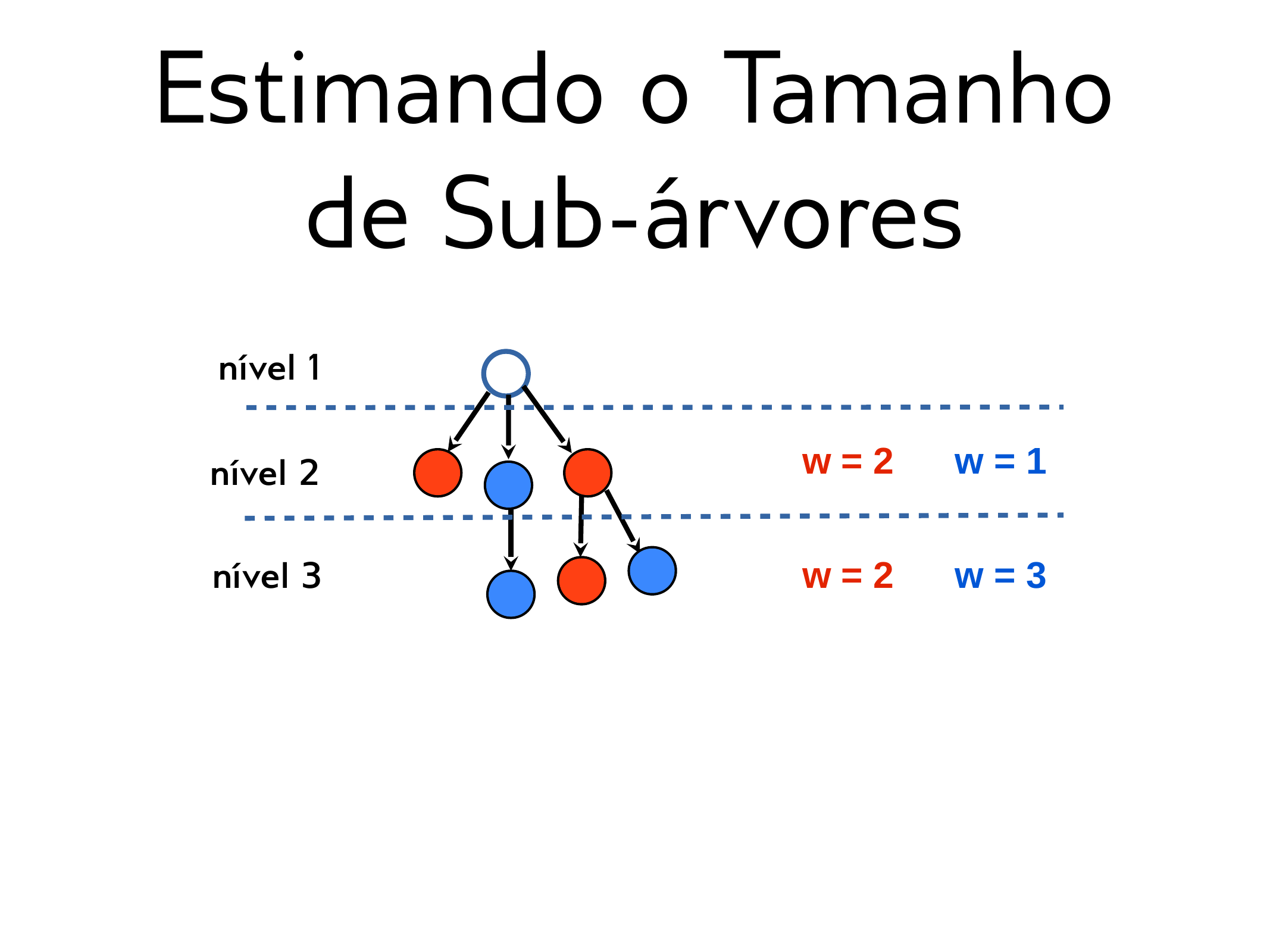

# Estimando o Tamanho de Sub-árvores
nível 1

w = 2
w = 1
nível 2

nível 3
w = 2
w = 3